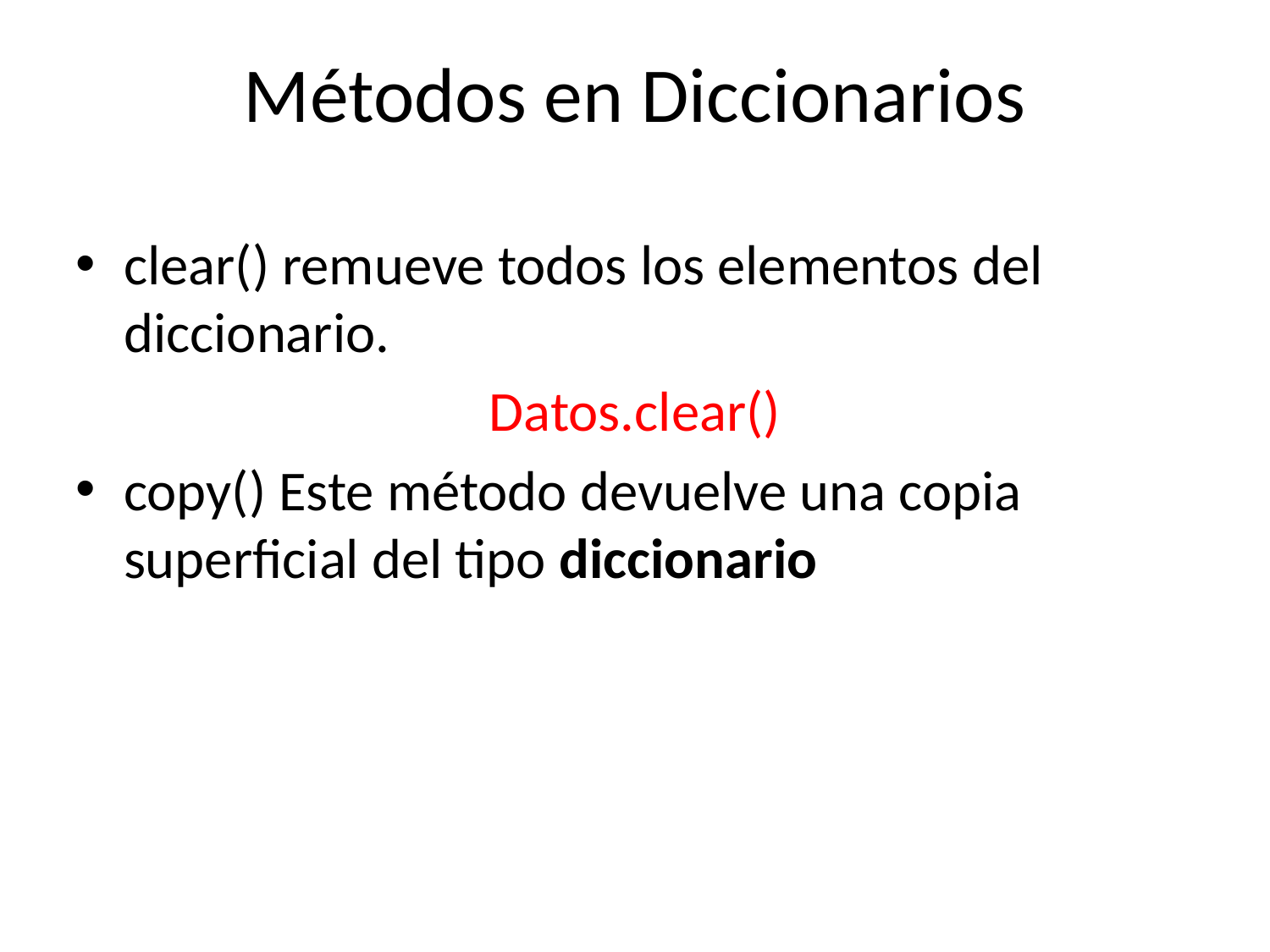

# Métodos en Diccionarios
clear() remueve todos los elementos del diccionario.
Datos.clear()
copy() Este método devuelve una copia superficial del tipo diccionario